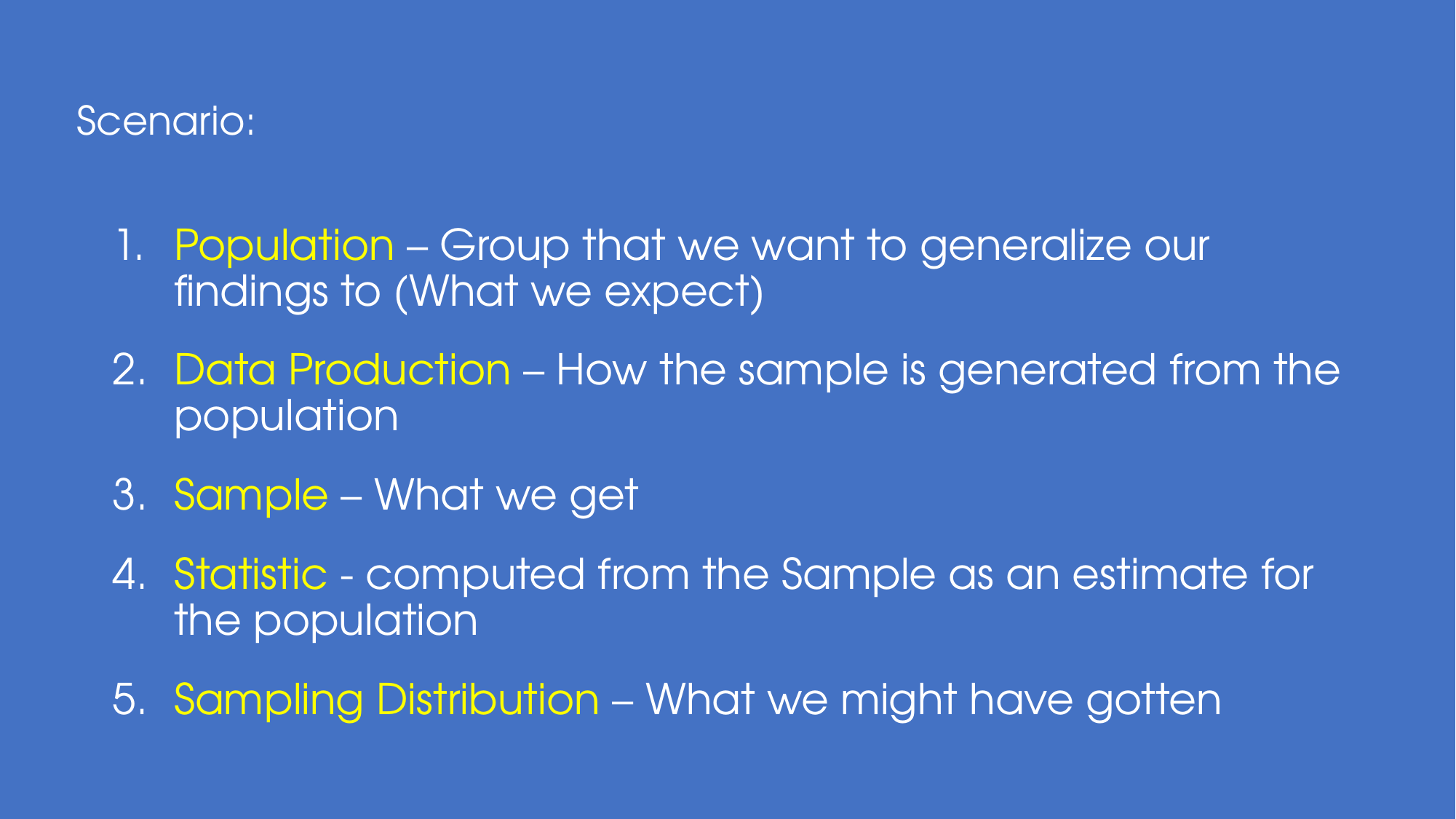

# Scenario:
Population – Group that we want to generalize our findings to (What we expect)
Data Production – How the sample is generated from the population
Sample – What we get
Statistic - computed from the Sample as an estimate for the population
Sampling Distribution – What we might have gotten